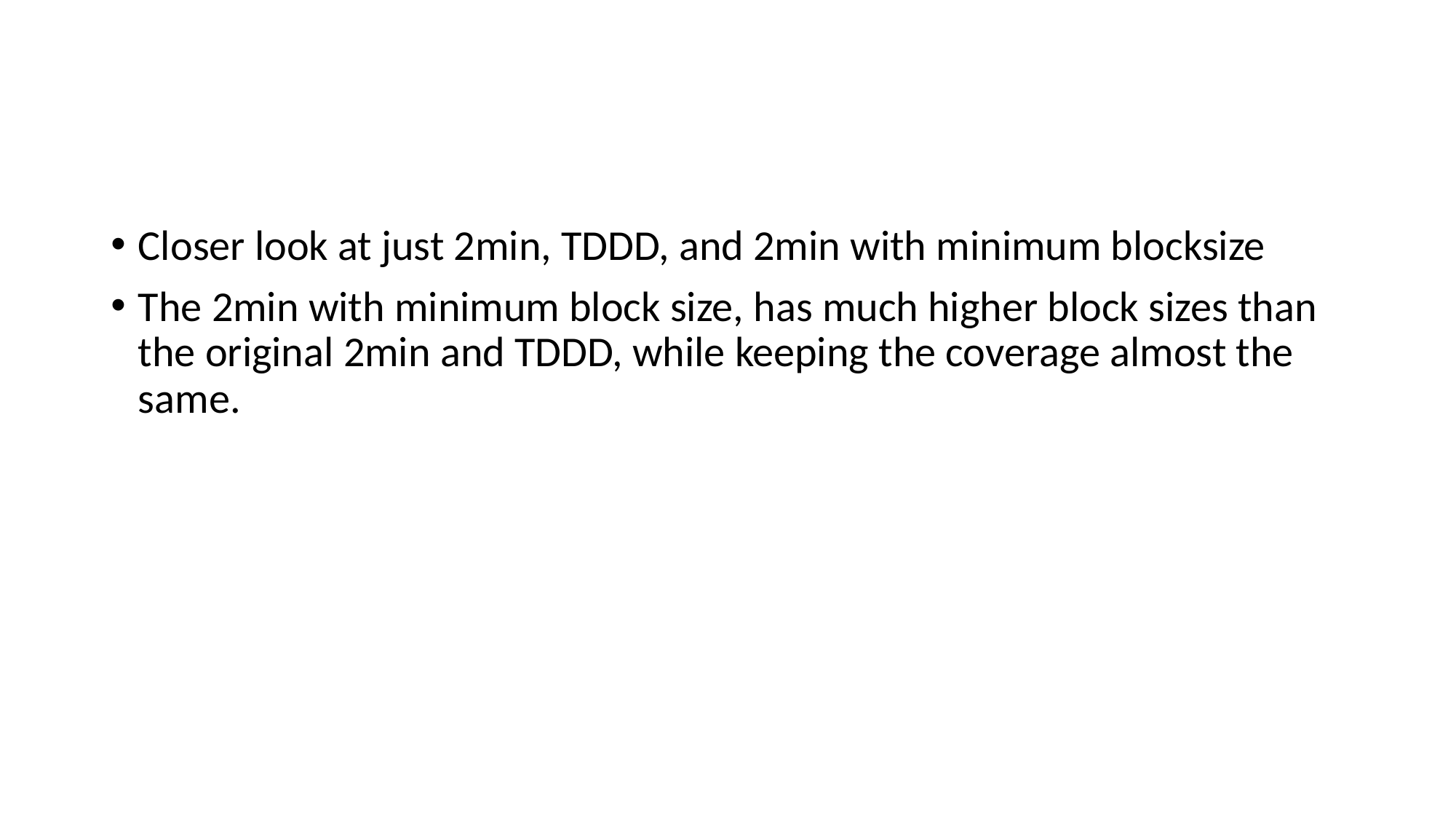

#
Closer look at just 2min, TDDD, and 2min with minimum blocksize
The 2min with minimum block size, has much higher block sizes than the original 2min and TDDD, while keeping the coverage almost the same.